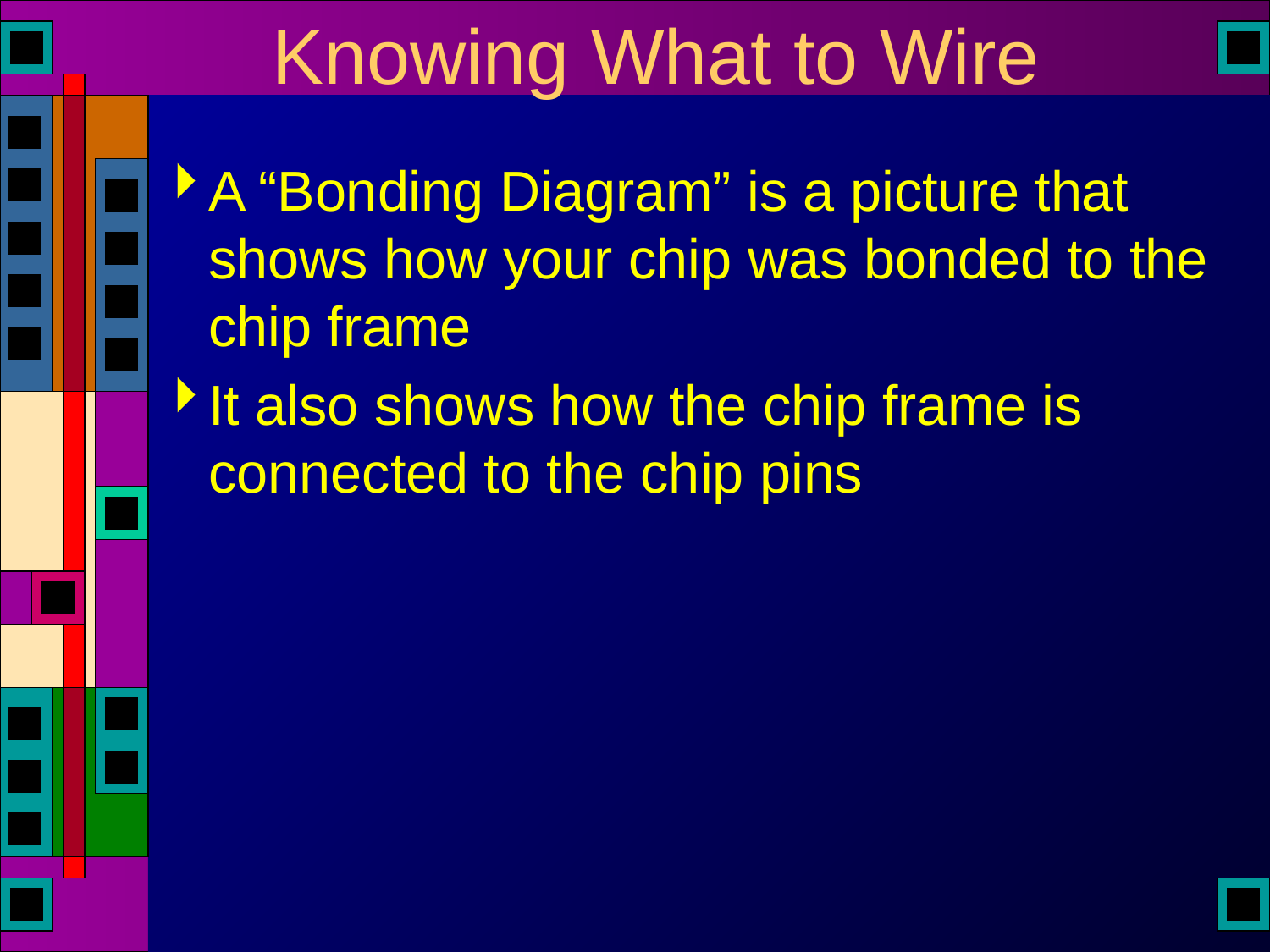

# Knowing What to Wire
A “Bonding Diagram” is a picture that shows how your chip was bonded to the chip frame
It also shows how the chip frame is connected to the chip pins